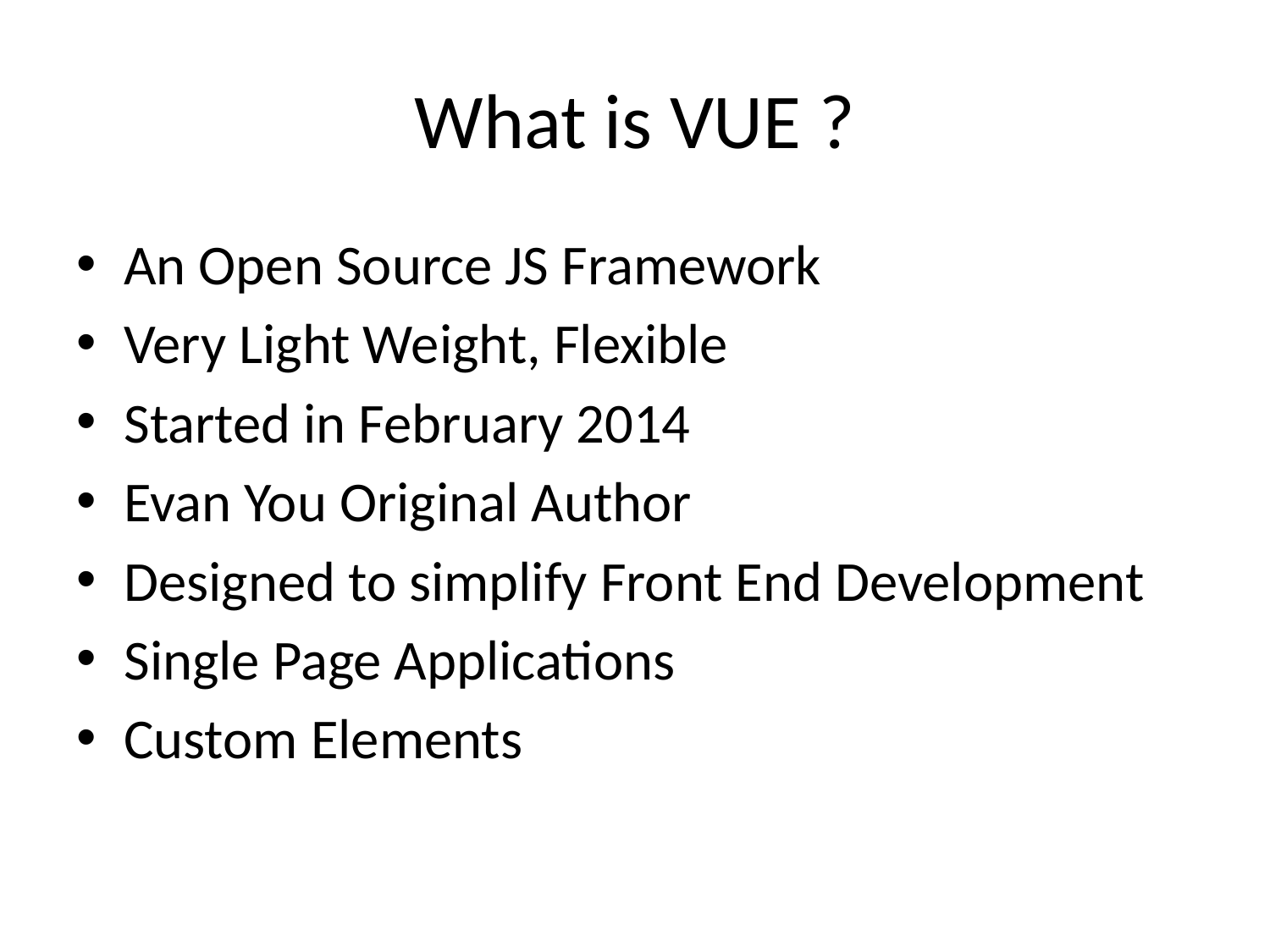

# What is VUE ?
An Open Source JS Framework
Very Light Weight, Flexible
Started in February 2014
Evan You Original Author
Designed to simplify Front End Development
Single Page Applications
Custom Elements